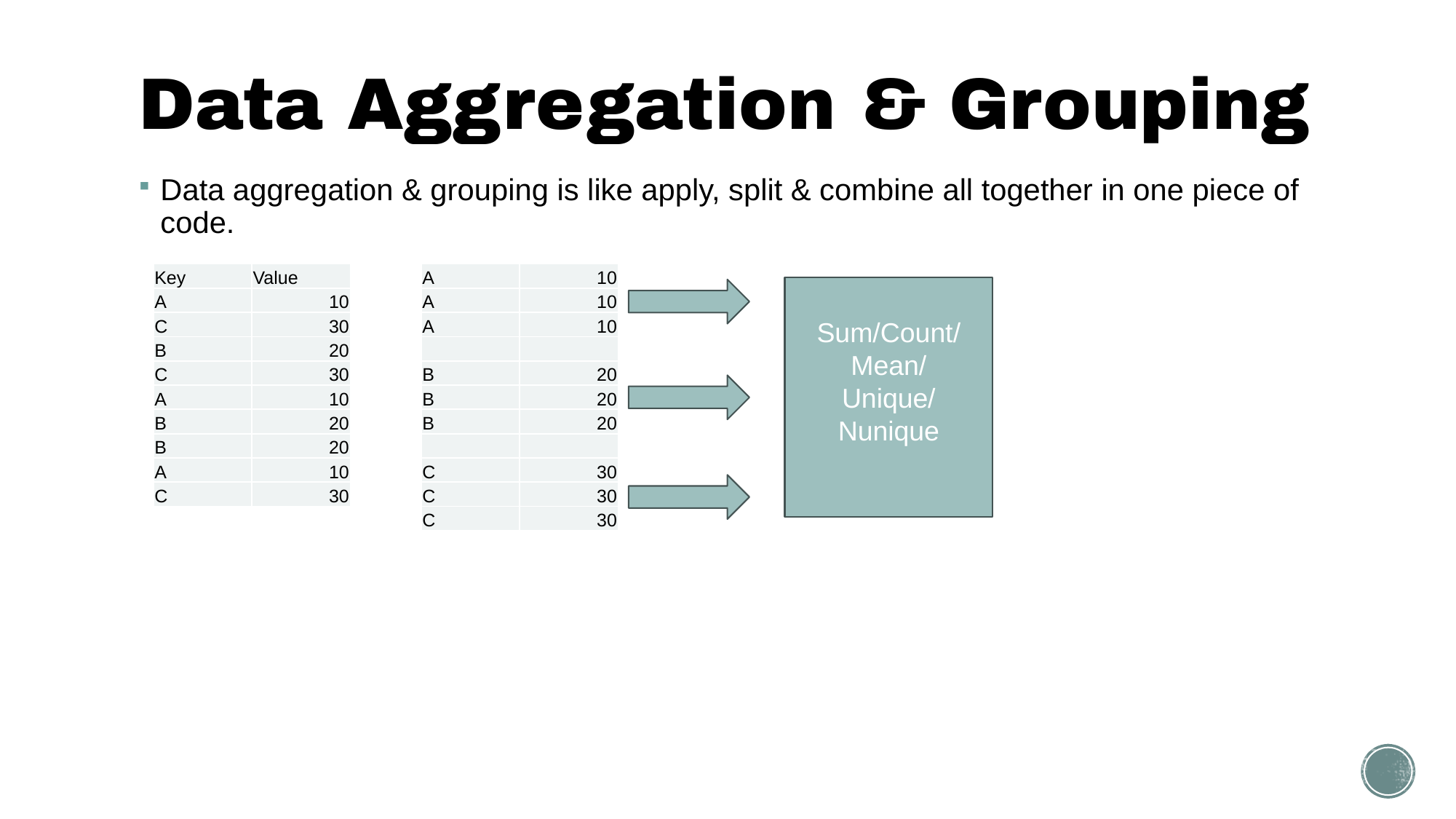

# Data Aggregation & Grouping
Data aggregation & grouping is like apply, split & combine all together in one piece of code.

| Key | Value |
| --- | --- |
| A | 10 |
| C | 30 |
| B | 20 |
| C | 30 |
| A | 10 |
| B | 20 |
| B | 20 |
| A | 10 |
| C | 30 |
| A | 10 |
| --- | --- |
| A | 10 |
| A | 10 |
|  |  |
| B | 20 |
| B | 20 |
| B | 20 |
|  |  |
| C | 30 |
| C | 30 |
| C | 30 |
Sum/Count/Mean/Unique/Nunique